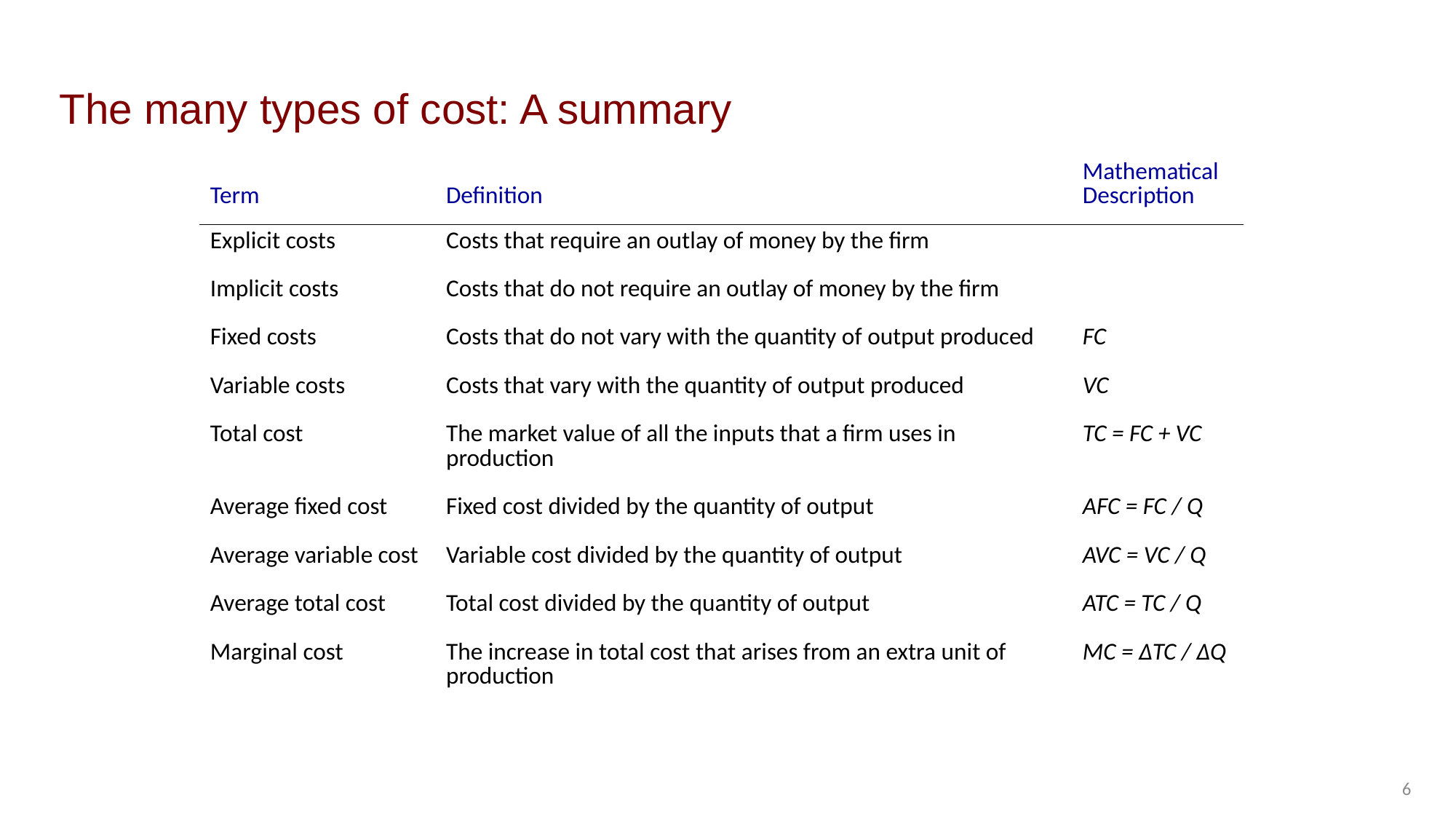

# The many types of cost: A summary
| Term | Definition | Mathematical Description |
| --- | --- | --- |
| Explicit costs Implicit costs Fixed costs Variable costs Total cost Average fixed cost Average variable cost Average total cost Marginal cost | Costs that require an outlay of money by the firm Costs that do not require an outlay of money by the firm Costs that do not vary with the quantity of output produced Costs that vary with the quantity of output produced The market value of all the inputs that a firm uses in production Fixed cost divided by the quantity of output Variable cost divided by the quantity of output Total cost divided by the quantity of output The increase in total cost that arises from an extra unit of production | FC VC TC = FC + VC AFC = FC / Q AVC = VC / Q ATC = TC / Q MC = ΔTC / ΔQ |
6